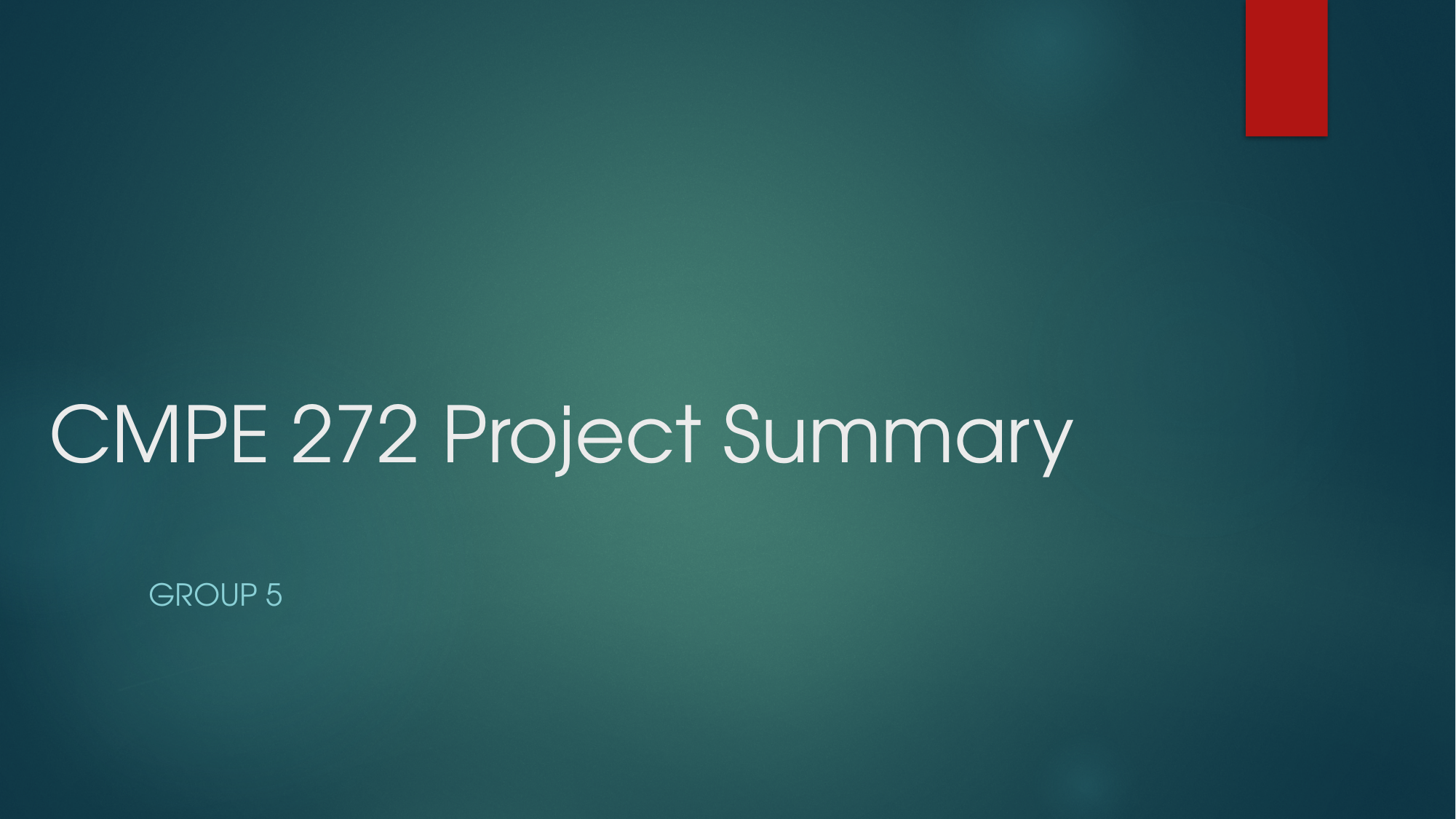

# CMPE 272 Project Summary
Group 5